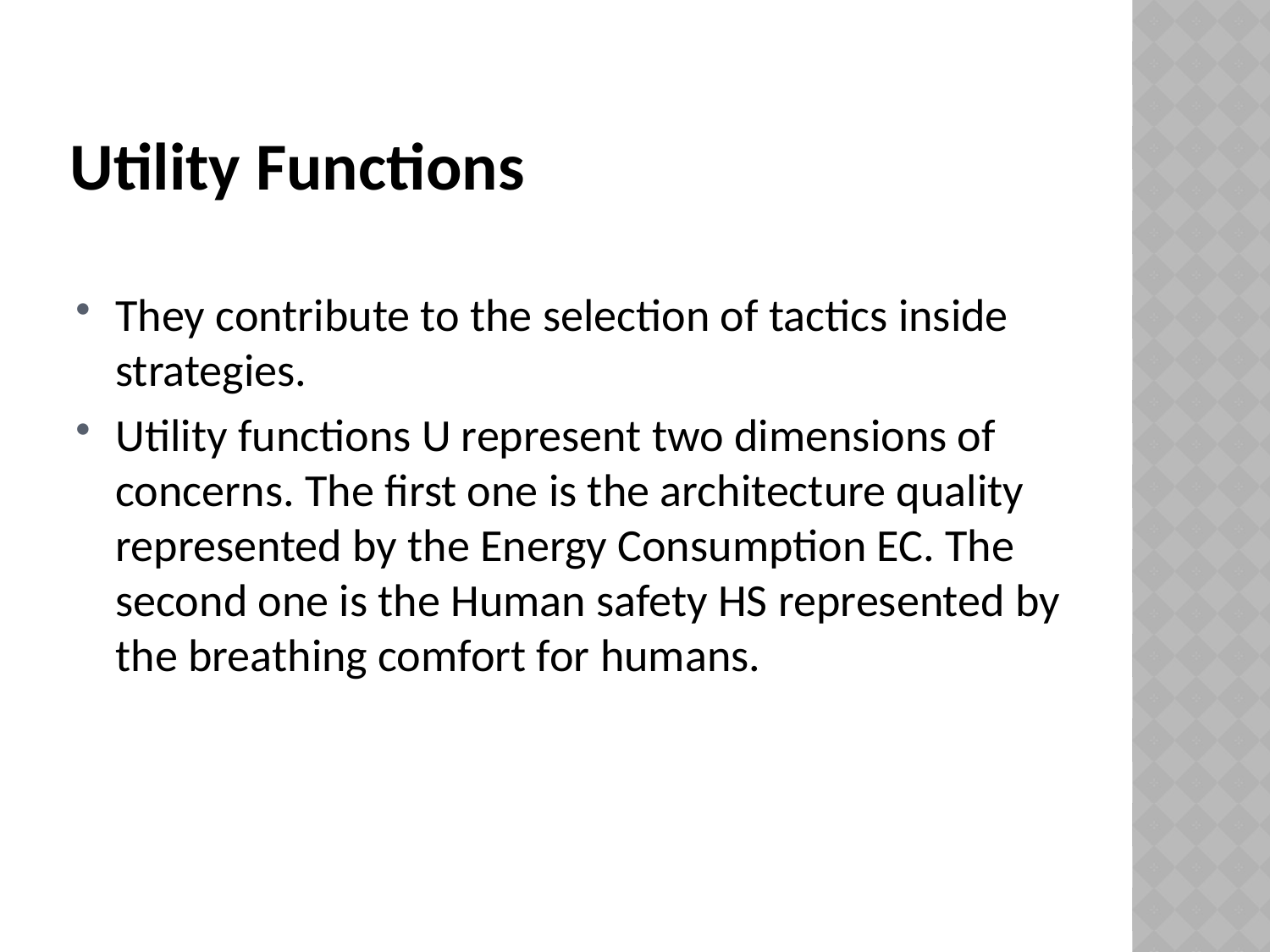

# Utility Functions
They contribute to the selection of tactics inside strategies.
Utility functions U represent two dimensions of concerns. The first one is the architecture quality represented by the Energy Consumption EC. The second one is the Human safety HS represented by  the breathing comfort for humans.